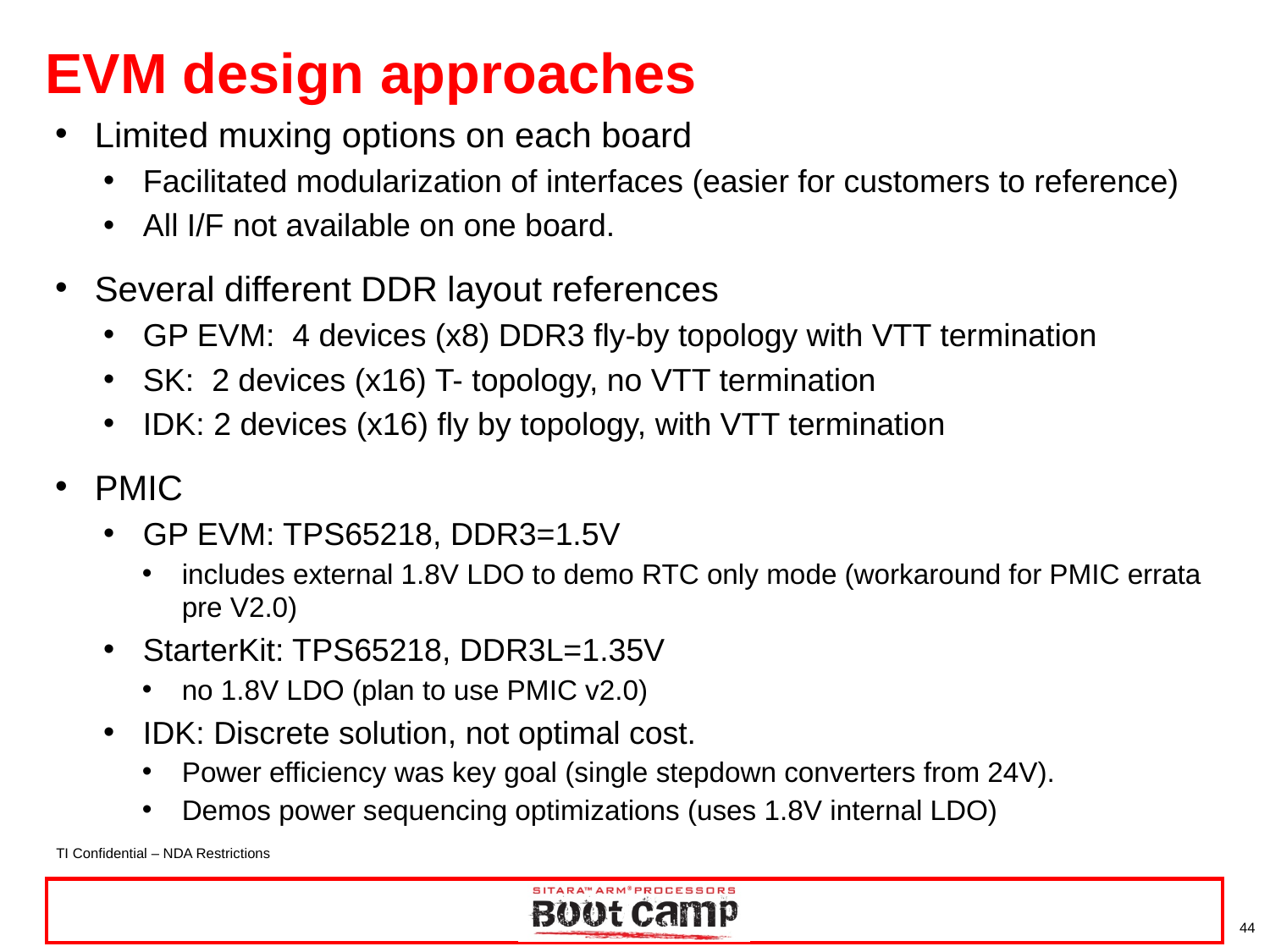

# EVM design approaches
Limited muxing options on each board
Facilitated modularization of interfaces (easier for customers to reference)
All I/F not available on one board.
Several different DDR layout references
GP EVM:  4 devices (x8) DDR3 fly-by topology with VTT termination
SK:  2 devices (x16) T- topology, no VTT termination
IDK: 2 devices (x16) fly by topology, with VTT termination
PMIC
GP EVM: TPS65218, DDR3=1.5V
includes external 1.8V LDO to demo RTC only mode (workaround for PMIC errata pre V2.0)
StarterKit: TPS65218, DDR3L=1.35V
no 1.8V LDO (plan to use PMIC v2.0)
IDK: Discrete solution, not optimal cost.
Power efficiency was key goal (single stepdown converters from 24V).
Demos power sequencing optimizations (uses 1.8V internal LDO)